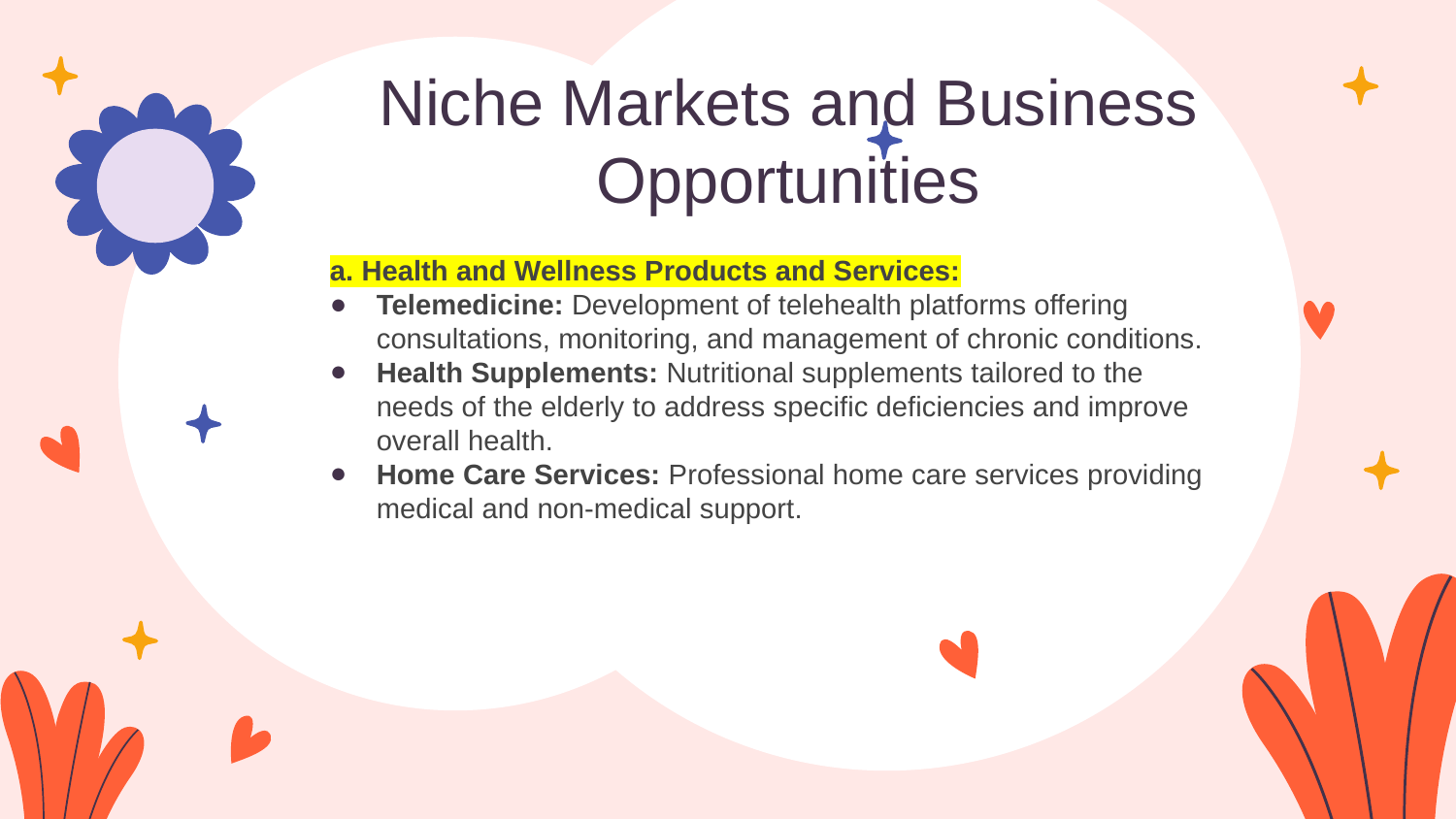

# Niche Markets and Business Opportunities

a. Health and Wellness Products and Services:
Telemedicine: Development of telehealth platforms offering consultations, monitoring, and management of chronic conditions.
Health Supplements: Nutritional supplements tailored to the needs of the elderly to address specific deficiencies and improve overall health.
Home Care Services: Professional home care services providing medical and non-medical support.